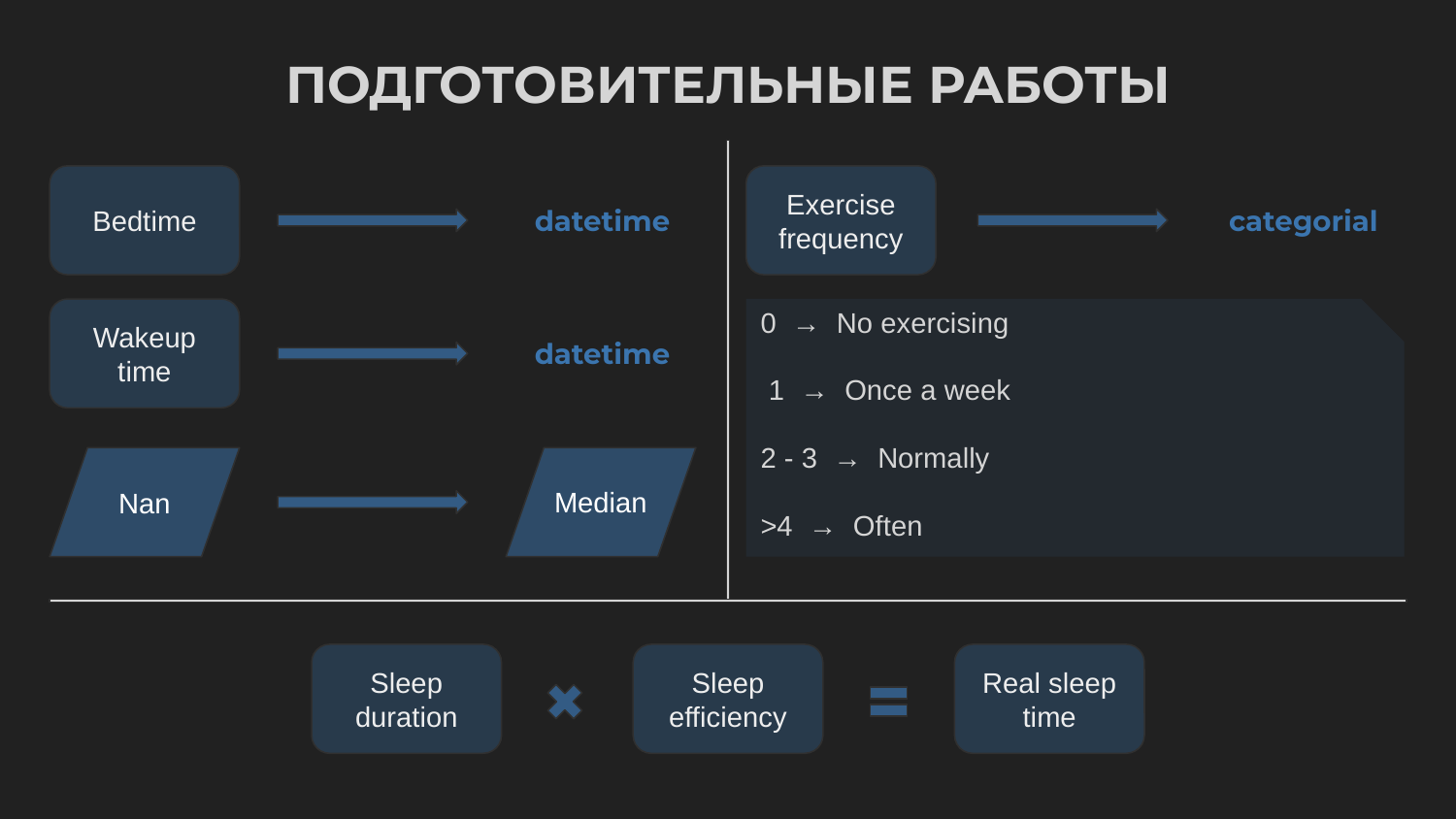

# ПОДГОТОВИТЕЛЬНЫЕ РАБОТЫ

Bedtime
Exercise frequency
datetime
categorial

Wakeup time
0  →  No exercising

 1  →  Once a week

2 - 3  →  Normally

>4  →  Often
datetime

Nan

Median

Sleep duration
Sleep efficiency
Real sleep time